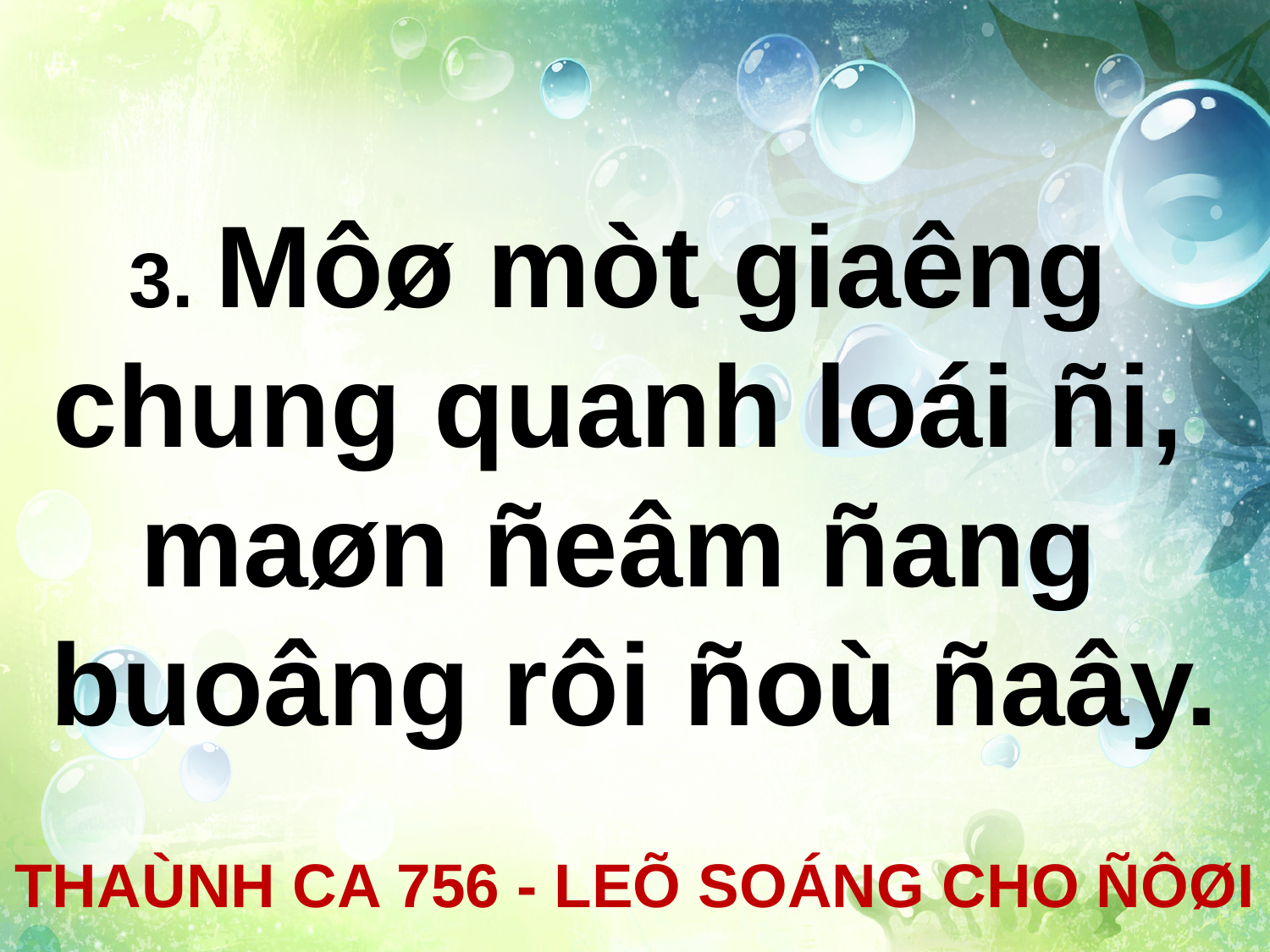

3. Môø mòt giaêng
chung quanh loái ñi,
maøn ñeâm ñang
buoâng rôi ñoù ñaây.
THAÙNH CA 756 - LEÕ SOÁNG CHO ÑÔØI